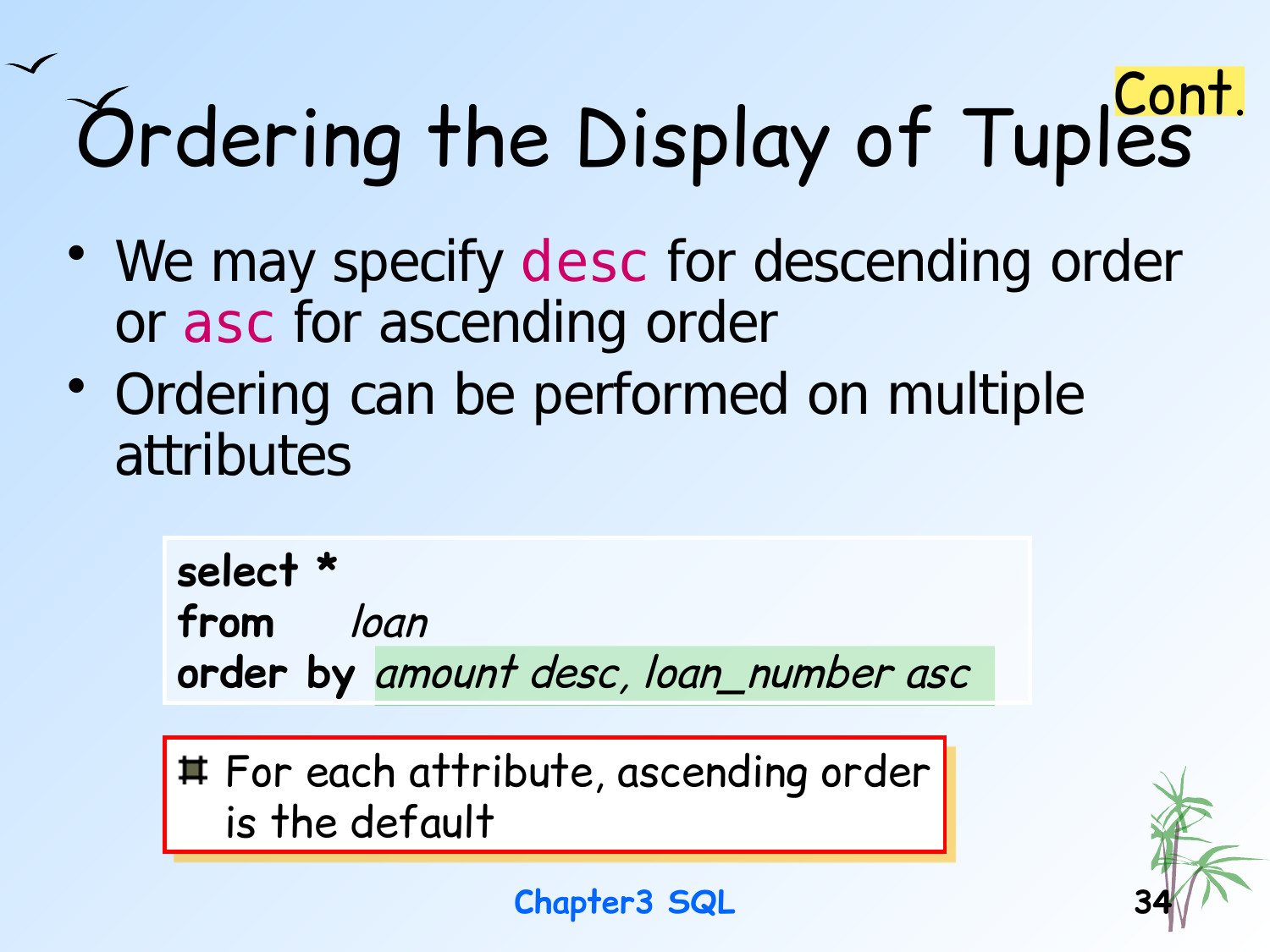

# Ordering the Display of Tuples
Cont.
We may specify desc for descending order or asc for ascending order
Ordering can be performed on multiple attributes
select *
from    loan
order by amount desc, loan_number asc

For each attribute, ascending order is the default
Chapter3 SQL
34